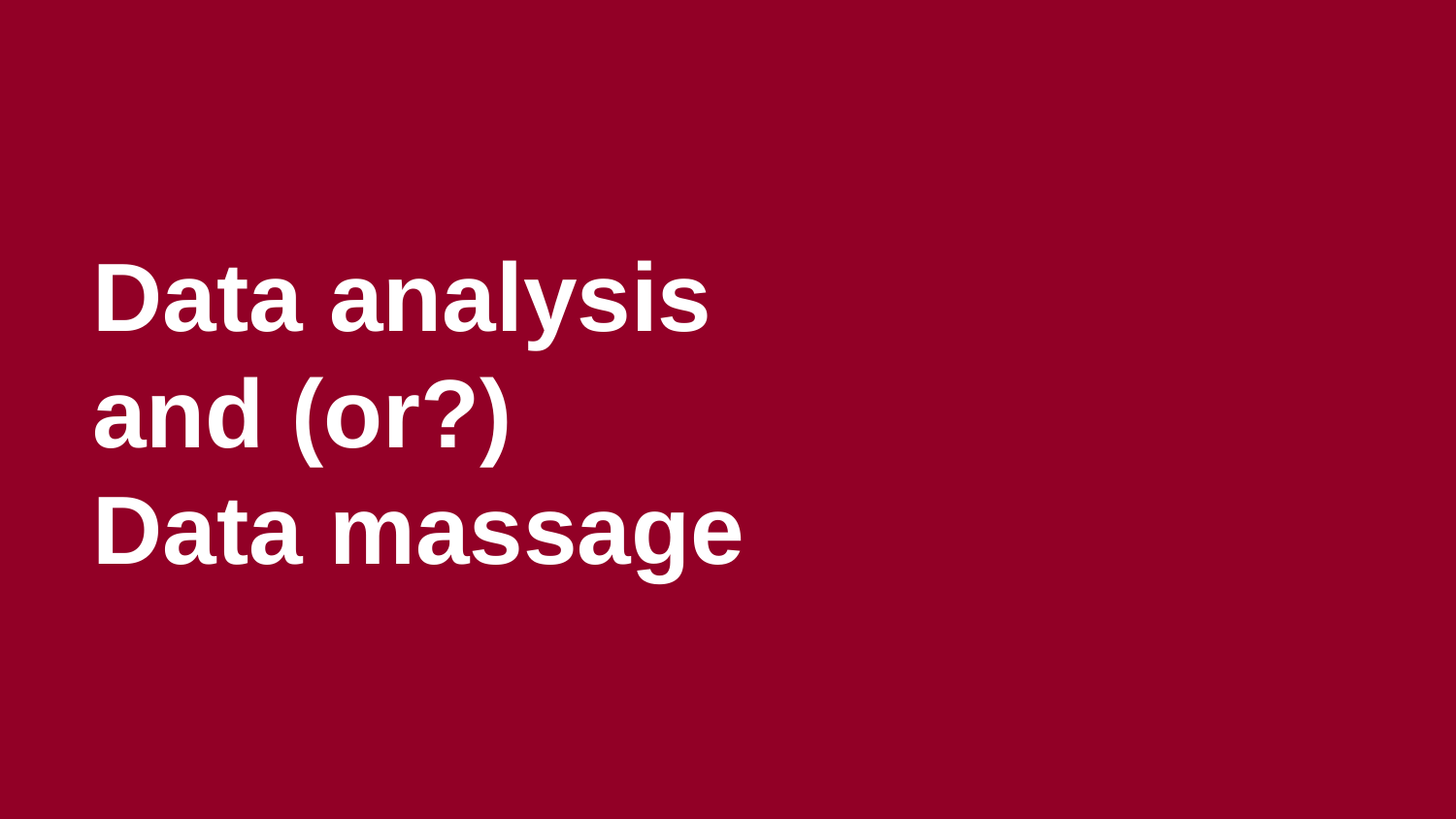

# Data analysis
and (or?)
Data massage